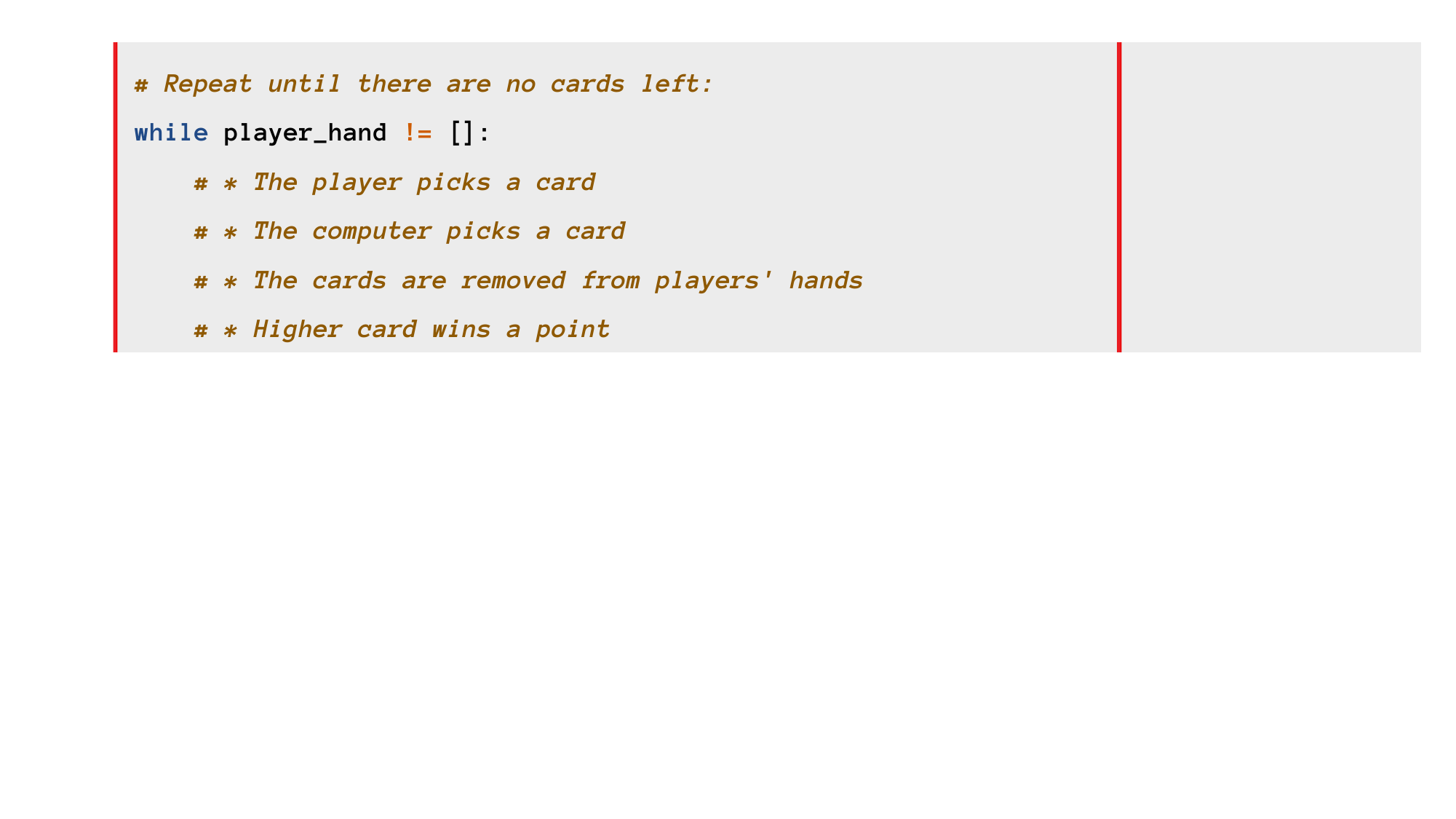

# Repeat until there are no cards left:
while player_hand != []:
    # * The player picks a card
    # * The computer picks a card
    # * The cards are removed from players' hands
    # * Higher card wins a point